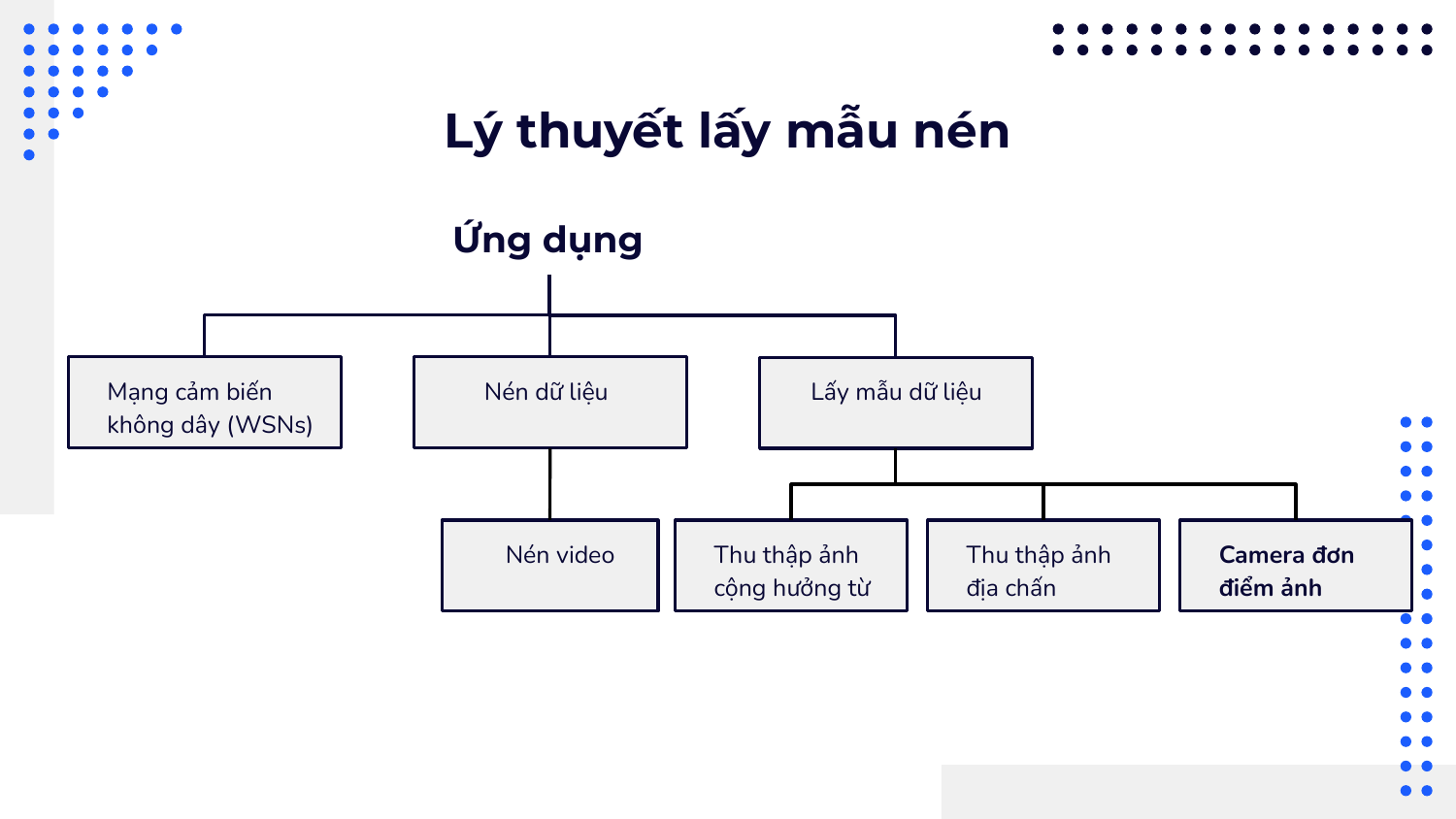

# Lý thuyết lấy mẫu nén
Ứng dụng
     Nén dữ liệu
Mạng cảm biến không dây (WSNs)
  Lấy mẫu dữ liệu
    Nén video
Thu thập ảnh cộng hưởng từ
Thu thập ảnh địa chấn
Camera đơn điểm ảnh